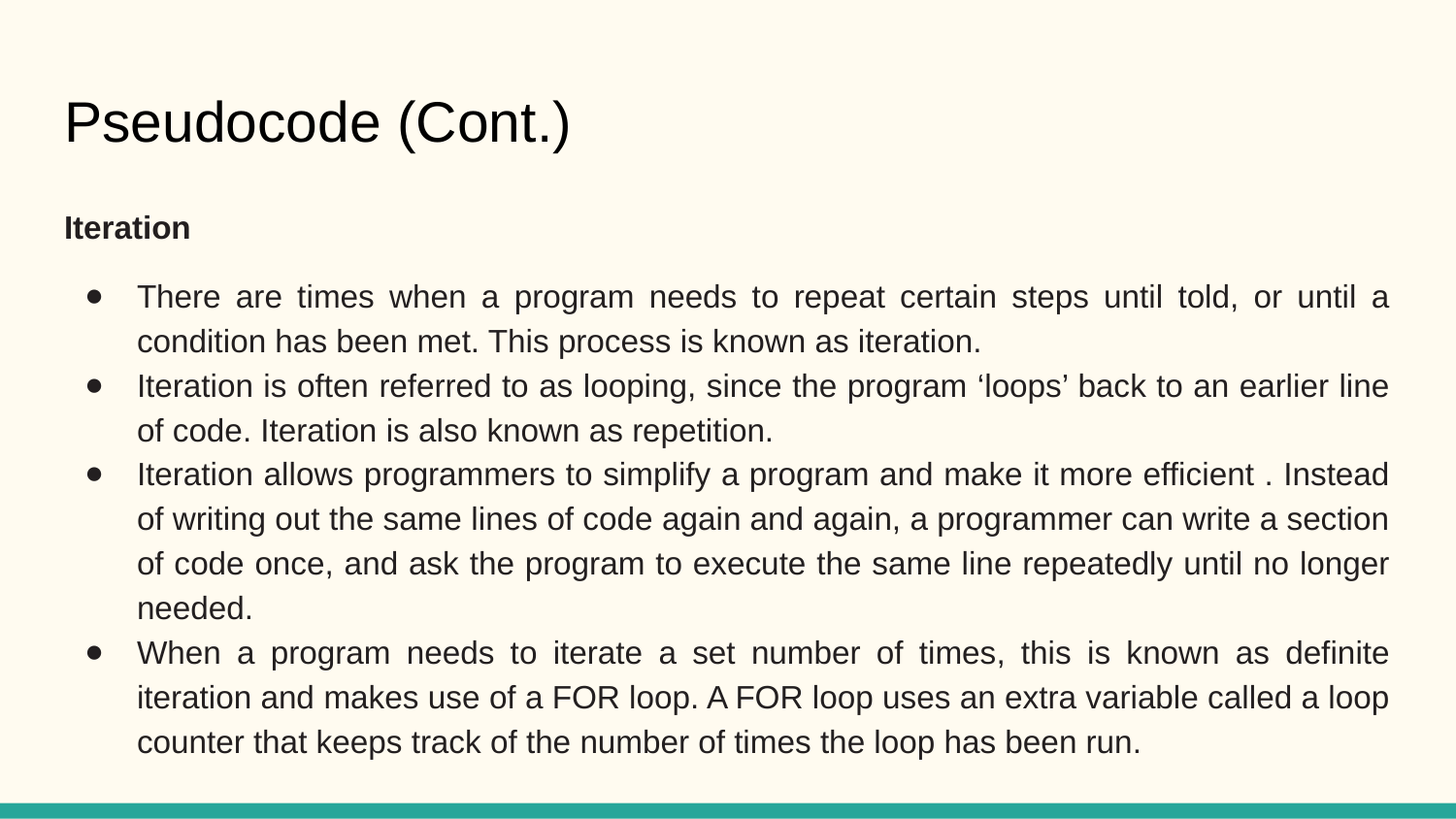

# Pseudocode (Cont.)
Iteration
There are times when a program needs to repeat certain steps until told, or until a condition has been met. This process is known as iteration.
Iteration is often referred to as looping, since the program ‘loops’ back to an earlier line of code. Iteration is also known as repetition.
Iteration allows programmers to simplify a program and make it more efficient . Instead of writing out the same lines of code again and again, a programmer can write a section of code once, and ask the program to execute the same line repeatedly until no longer needed.
When a program needs to iterate a set number of times, this is known as definite iteration and makes use of a FOR loop. A FOR loop uses an extra variable called a loop counter that keeps track of the number of times the loop has been run.